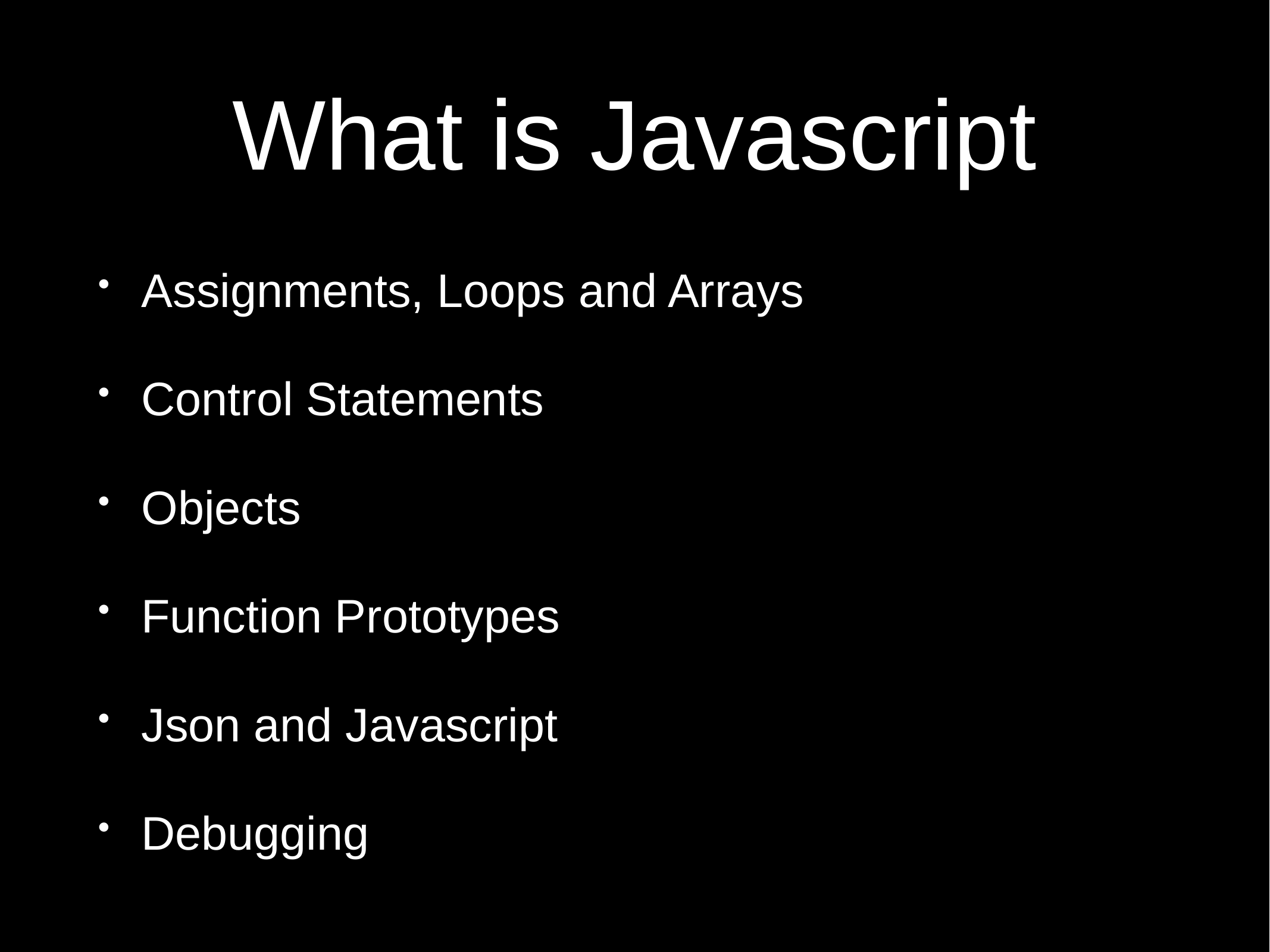

# What is Javascript
Assignments, Loops and Arrays
Control Statements
Objects
Function Prototypes
Json and Javascript
Debugging